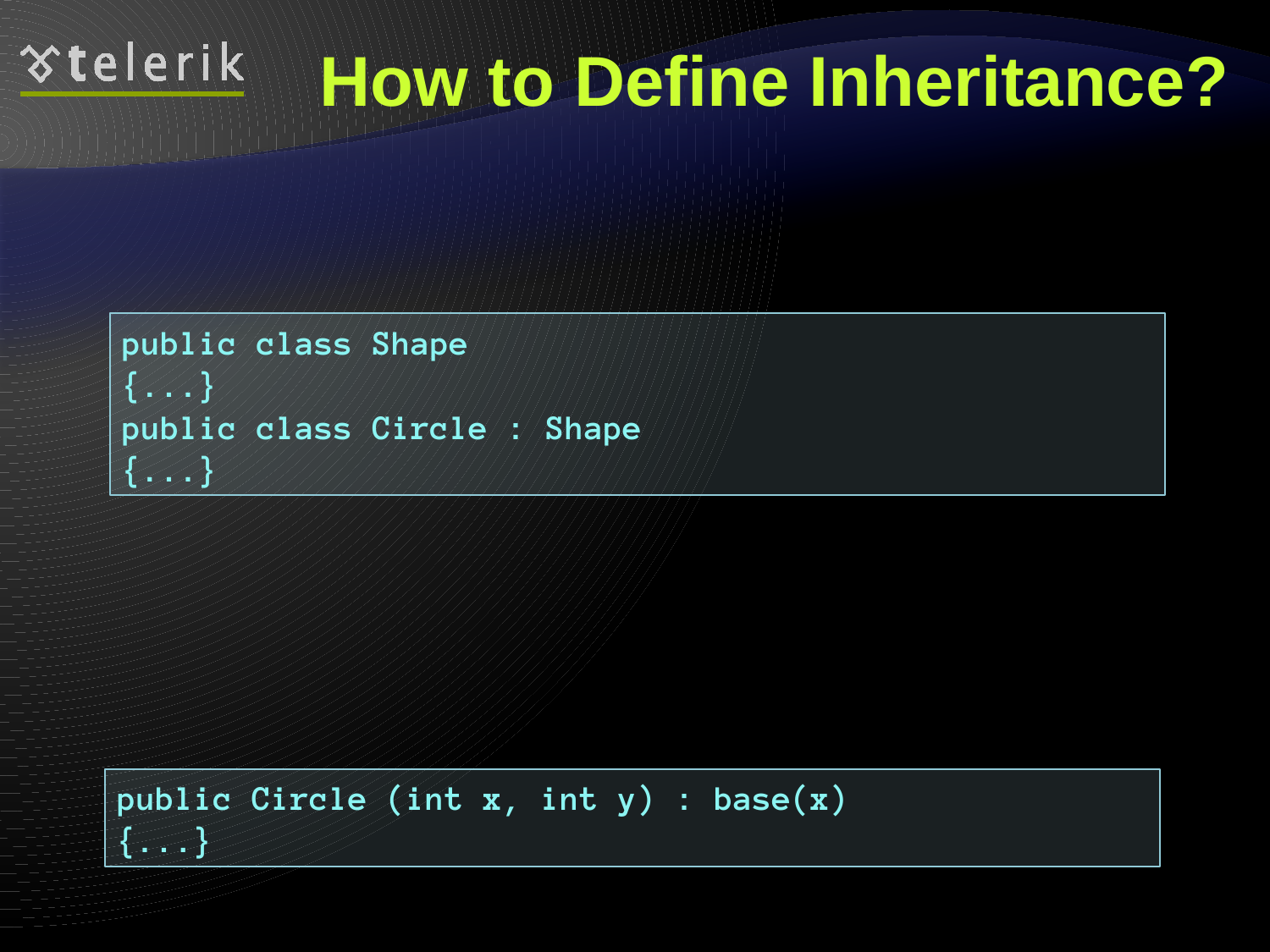

# How to Define Inheritance?
We must specify the name of the base class after the name of the derived

In the constructor of the derived class we use the keyword base to invoke the constructor of the base class
public class Shape
{...}
public class Circle : Shape
{...}
public Circle (int x, int y) : base(x)
{...}